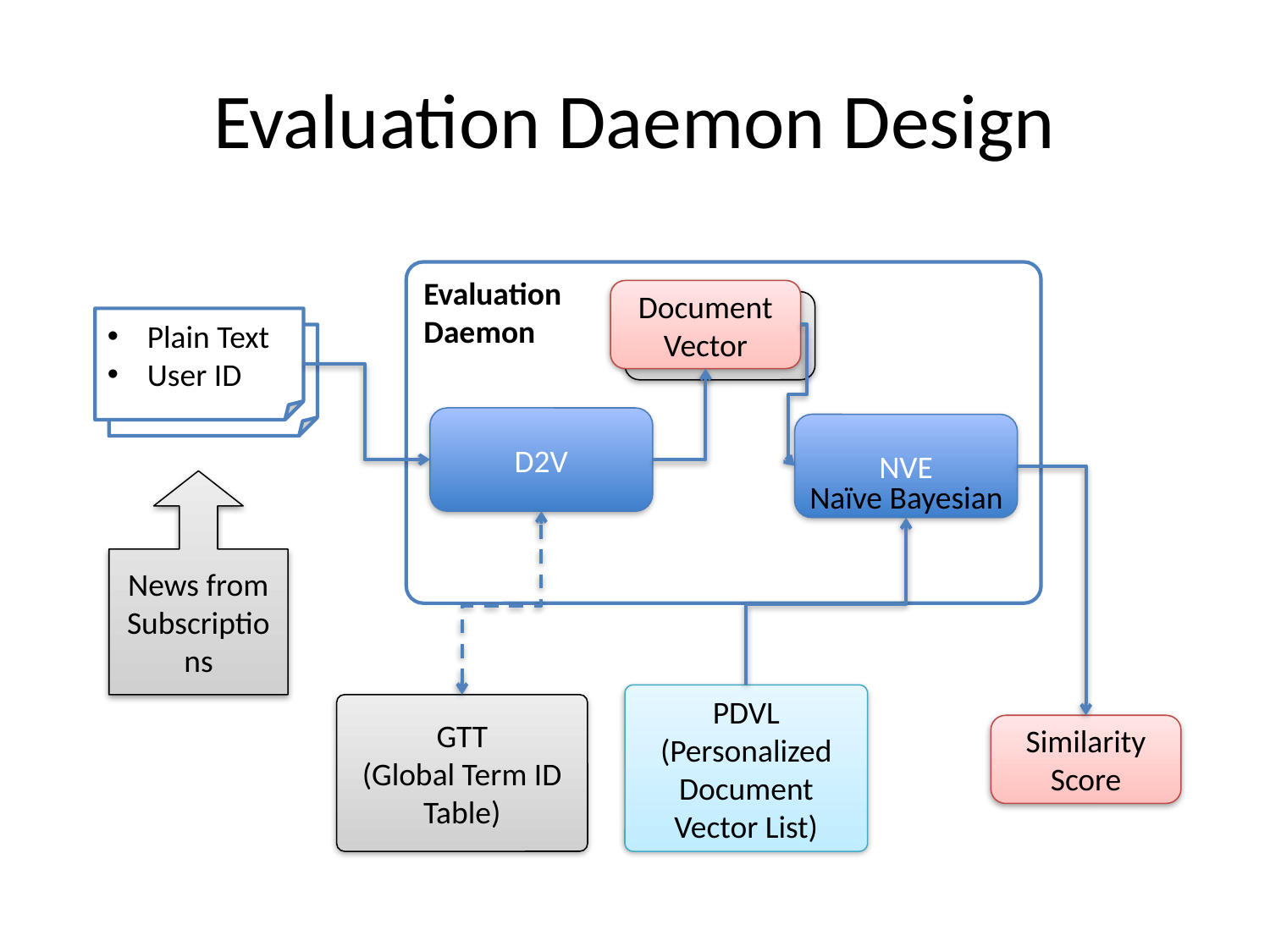

# Evaluation Daemon Design
Evaluation
Daemon
Document Vector
Document Vector
Plain Text
User ID

D2V
NVE
News from Subscriptions
Naïve Bayesian
PDVL
(Personalized Document Vector List)
GTT
(Global Term ID Table)
Similarity
Score